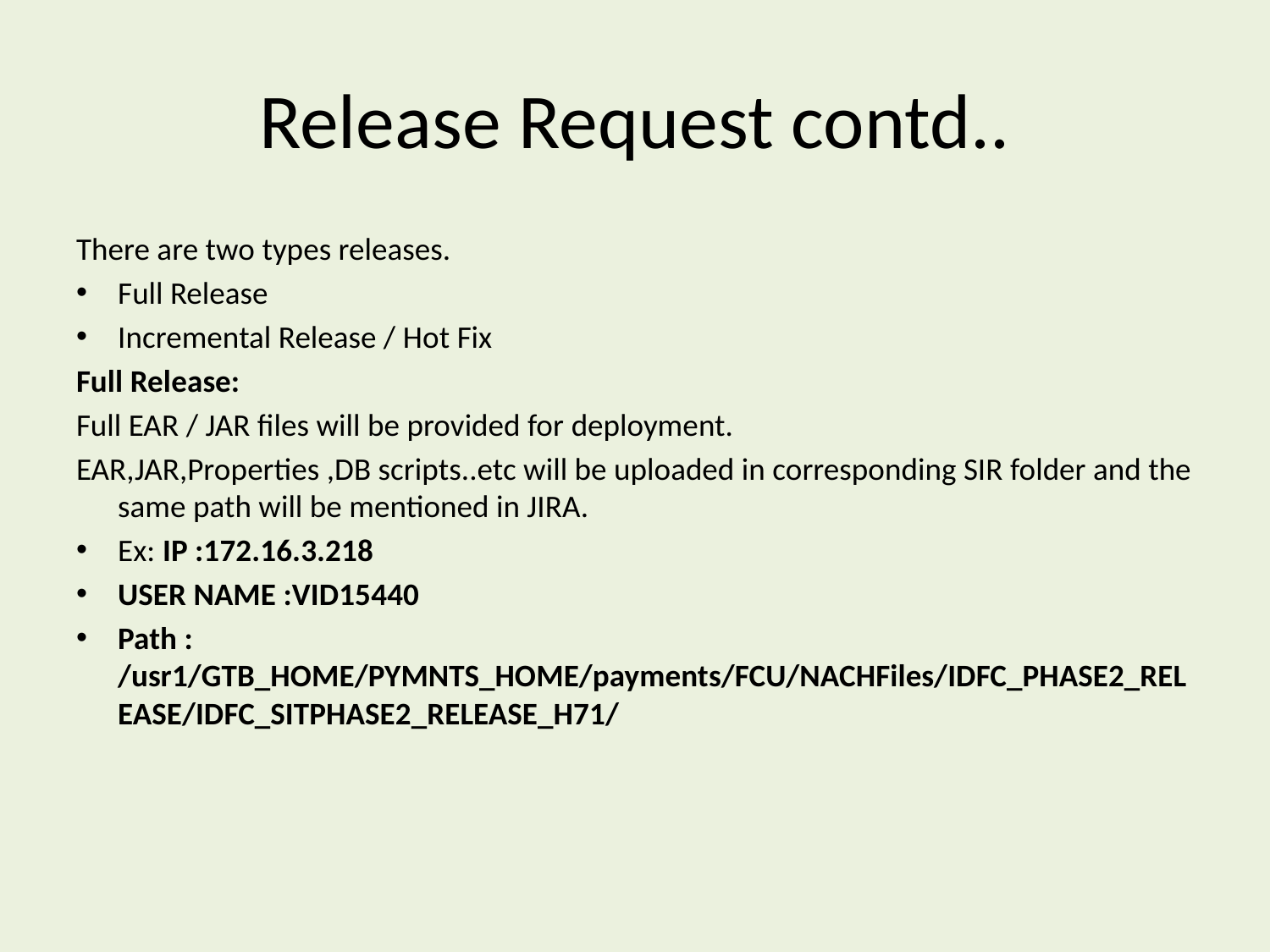

# Release Request contd..
There are two types releases.
Full Release
Incremental Release / Hot Fix
Full Release:
Full EAR / JAR files will be provided for deployment.
EAR,JAR,Properties ,DB scripts..etc will be uploaded in corresponding SIR folder and the same path will be mentioned in JIRA.
Ex: IP :172.16.3.218
USER NAME :VID15440
Path : /usr1/GTB_HOME/PYMNTS_HOME/payments/FCU/NACHFiles/IDFC_PHASE2_RELEASE/IDFC_SITPHASE2_RELEASE_H71/